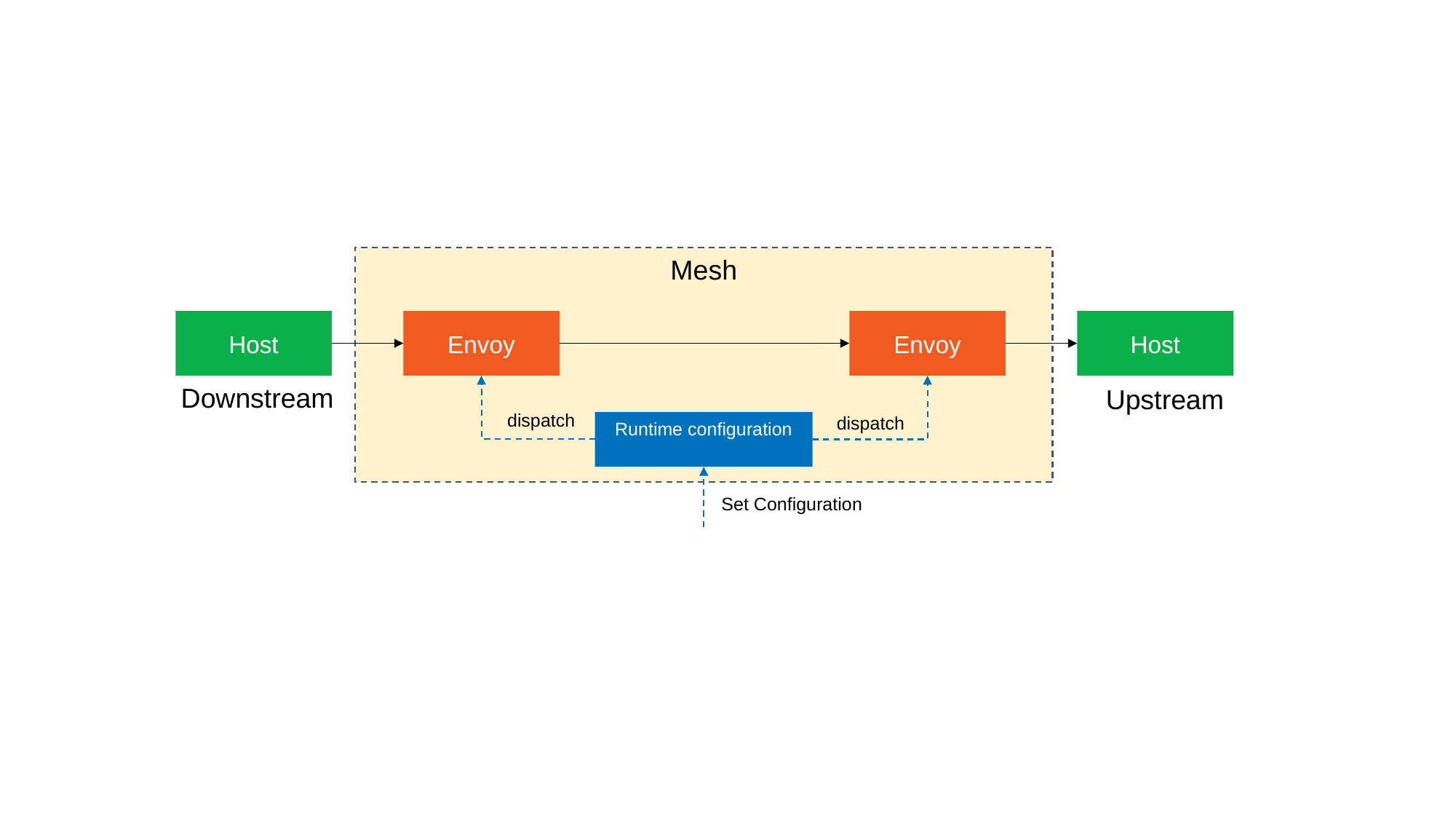

Mesh
Envoy
Host
Host
Envoy
Downstream
Upstream
dispatch
dispatch
Runtime configuration
Set Configuration